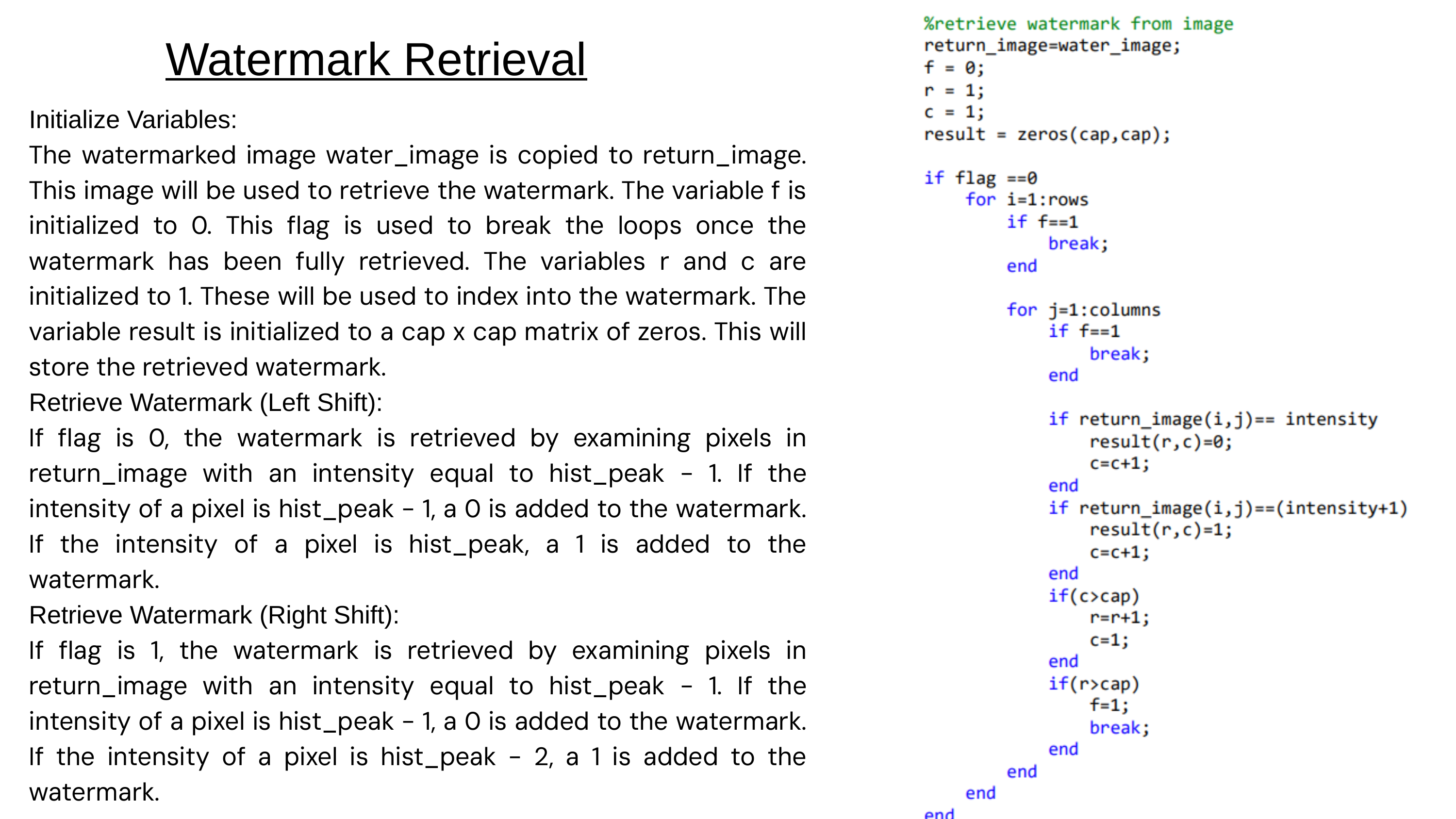

Watermark Retrieval
Initialize Variables:
The watermarked image water_image is copied to return_image. This image will be used to retrieve the watermark. The variable f is initialized to 0. This flag is used to break the loops once the watermark has been fully retrieved. The variables r and c are initialized to 1. These will be used to index into the watermark. The variable result is initialized to a cap x cap matrix of zeros. This will store the retrieved watermark.
Retrieve Watermark (Left Shift):
If flag is 0, the watermark is retrieved by examining pixels in return_image with an intensity equal to hist_peak - 1. If the intensity of a pixel is hist_peak - 1, a 0 is added to the watermark. If the intensity of a pixel is hist_peak, a 1 is added to the watermark.
Retrieve Watermark (Right Shift):
If flag is 1, the watermark is retrieved by examining pixels in return_image with an intensity equal to hist_peak - 1. If the intensity of a pixel is hist_peak - 1, a 0 is added to the watermark. If the intensity of a pixel is hist_peak - 2, a 1 is added to the watermark.